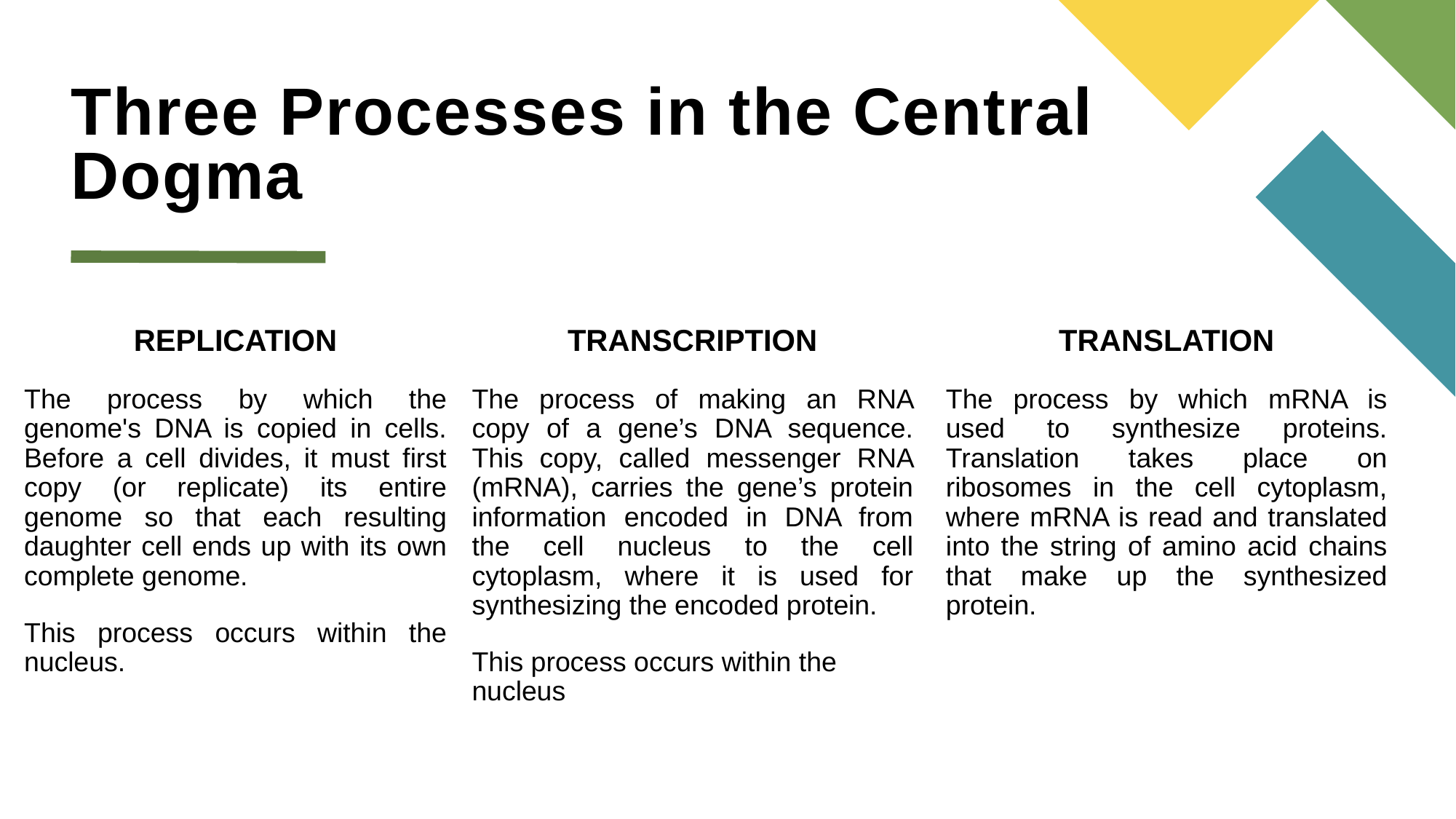

# Three Processes in the Central Dogma
REPLICATION
The process by which the genome's DNA is copied in cells. Before a cell divides, it must first copy (or replicate) its entire genome so that each resulting daughter cell ends up with its own complete genome.
This process occurs within the nucleus.
TRANSCRIPTION
The process of making an RNA copy of a gene’s DNA sequence. This copy, called messenger RNA (mRNA), carries the gene’s protein information encoded in DNA from the cell nucleus to the cell cytoplasm, where it is used for synthesizing the encoded protein.
This process occurs within the nucleus
TRANSLATION
The process by which mRNA is used to synthesize proteins. Translation takes place on ribosomes in the cell cytoplasm, where mRNA is read and translated into the string of amino acid chains that make up the synthesized protein.